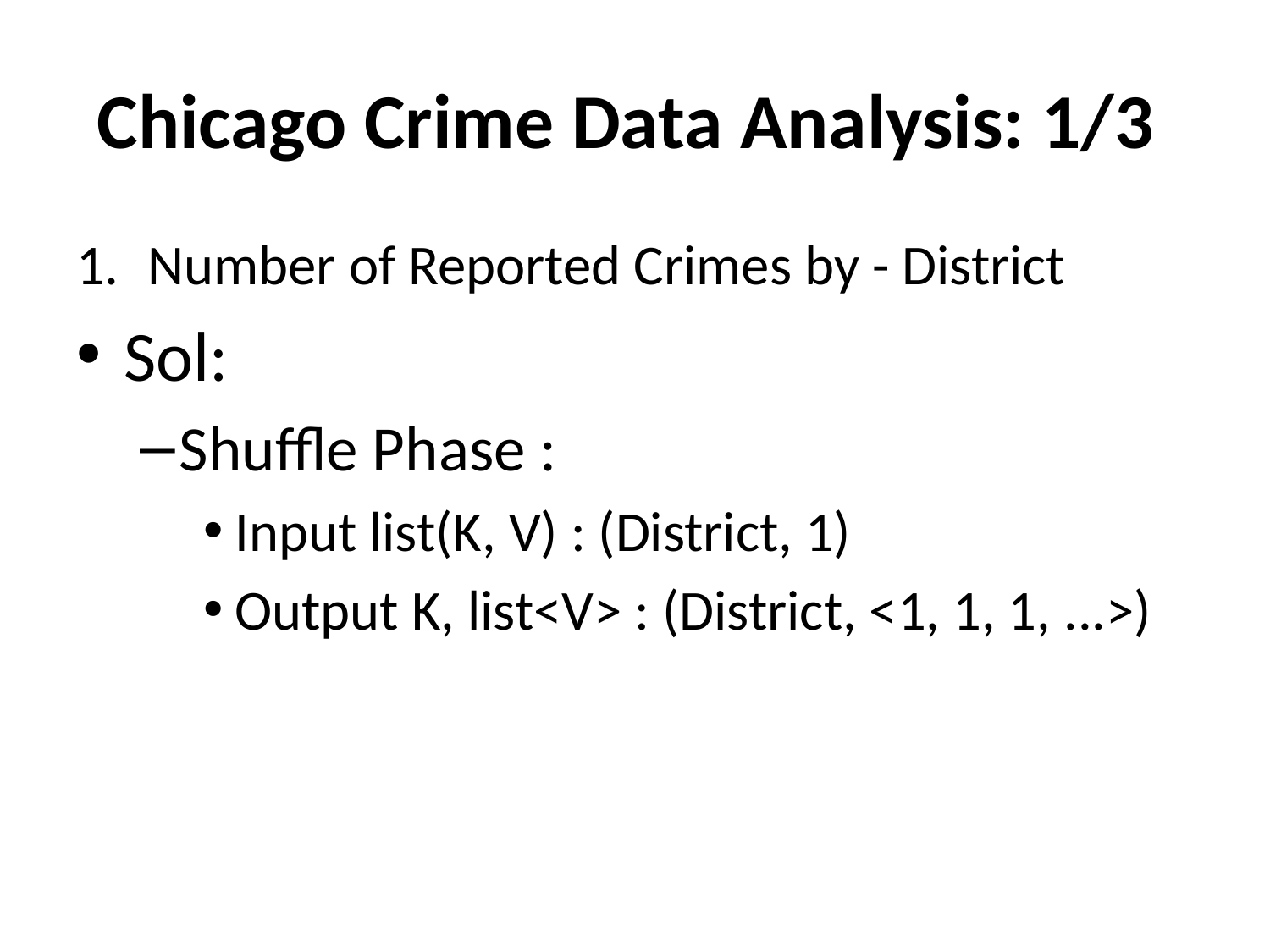

# Chicago Crime Data Analysis: 1/3
Number of Reported Crimes by - District
Sol:
Shuffle Phase :
Input list(K, V) : (District, 1)
Output K, list<V> : (District, <1, 1, 1, ...>)